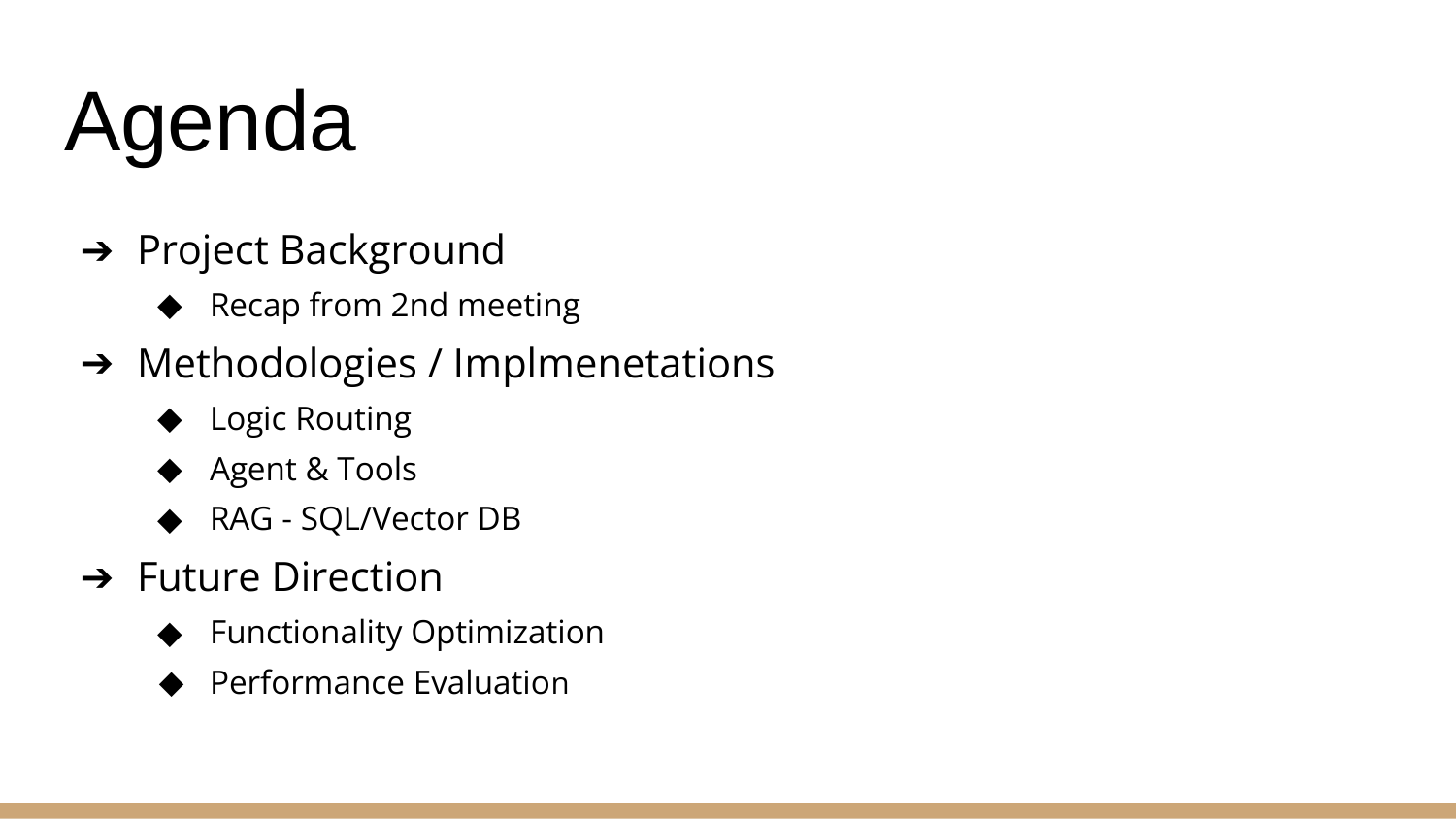

# Agenda
Project Background
Recap from 2nd meeting
Methodologies / Implmenetations
Logic Routing
Agent & Tools
RAG - SQL/Vector DB
Future Direction
Functionality Optimization
Performance Evaluation